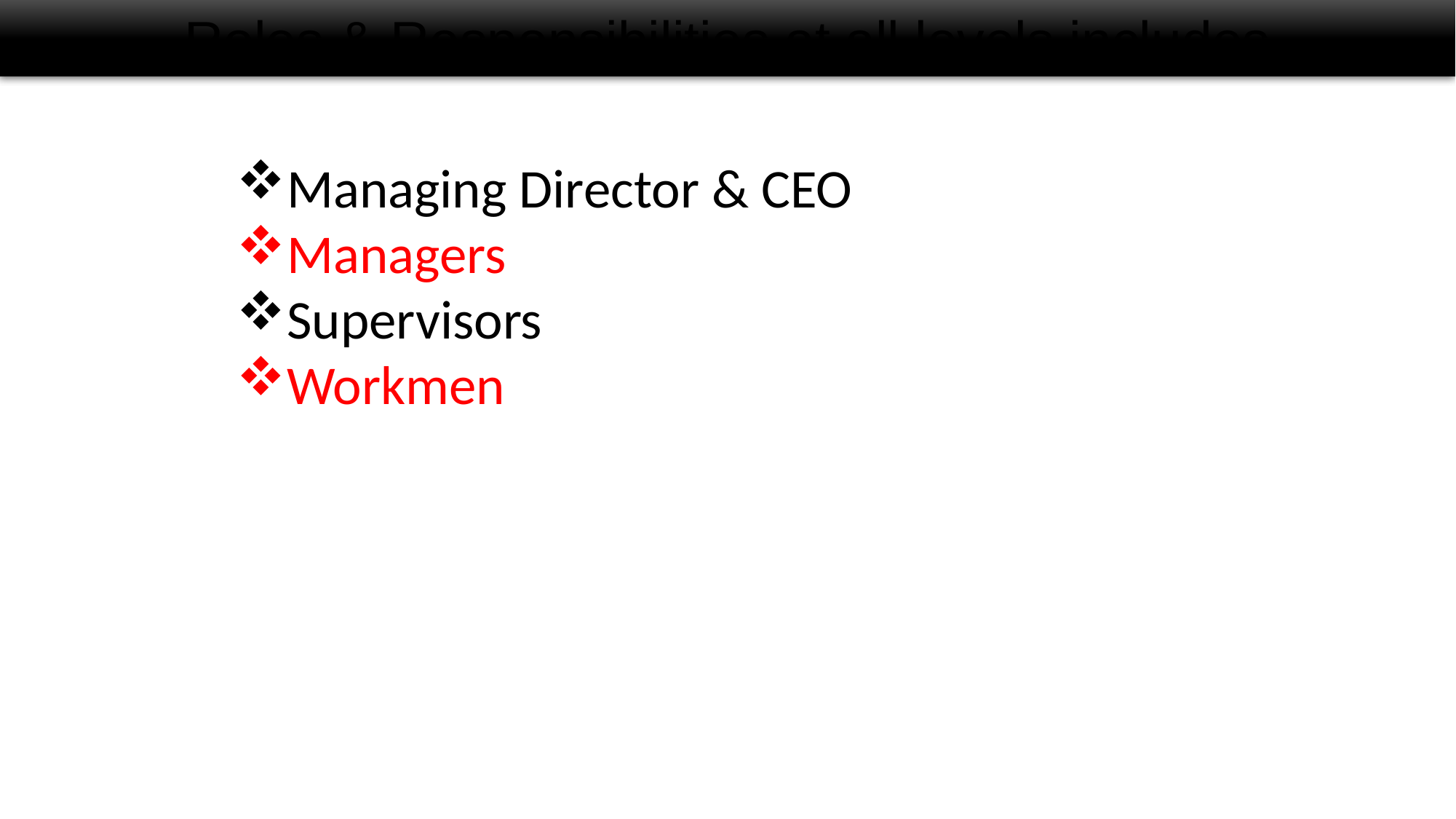

Roles & Responsibilities at all levels includes
Managing Director & CEO
Managers
Supervisors
Workmen